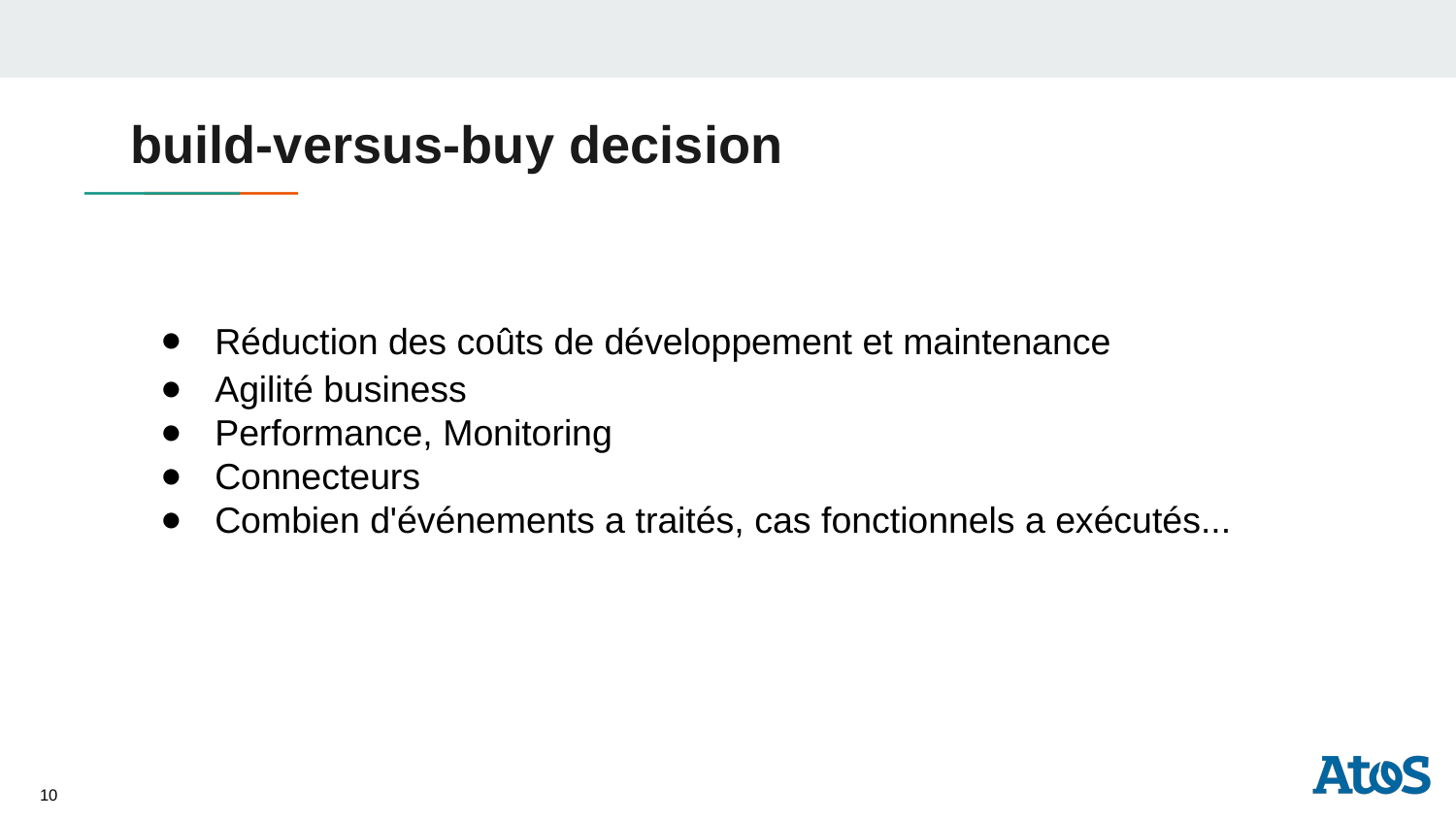

# build-versus-buy decision

Réduction des coûts de développement et maintenance
Agilité business
Performance, Monitoring
Connecteurs
Combien d'événements a traités, cas fonctionnels a exécutés...

10